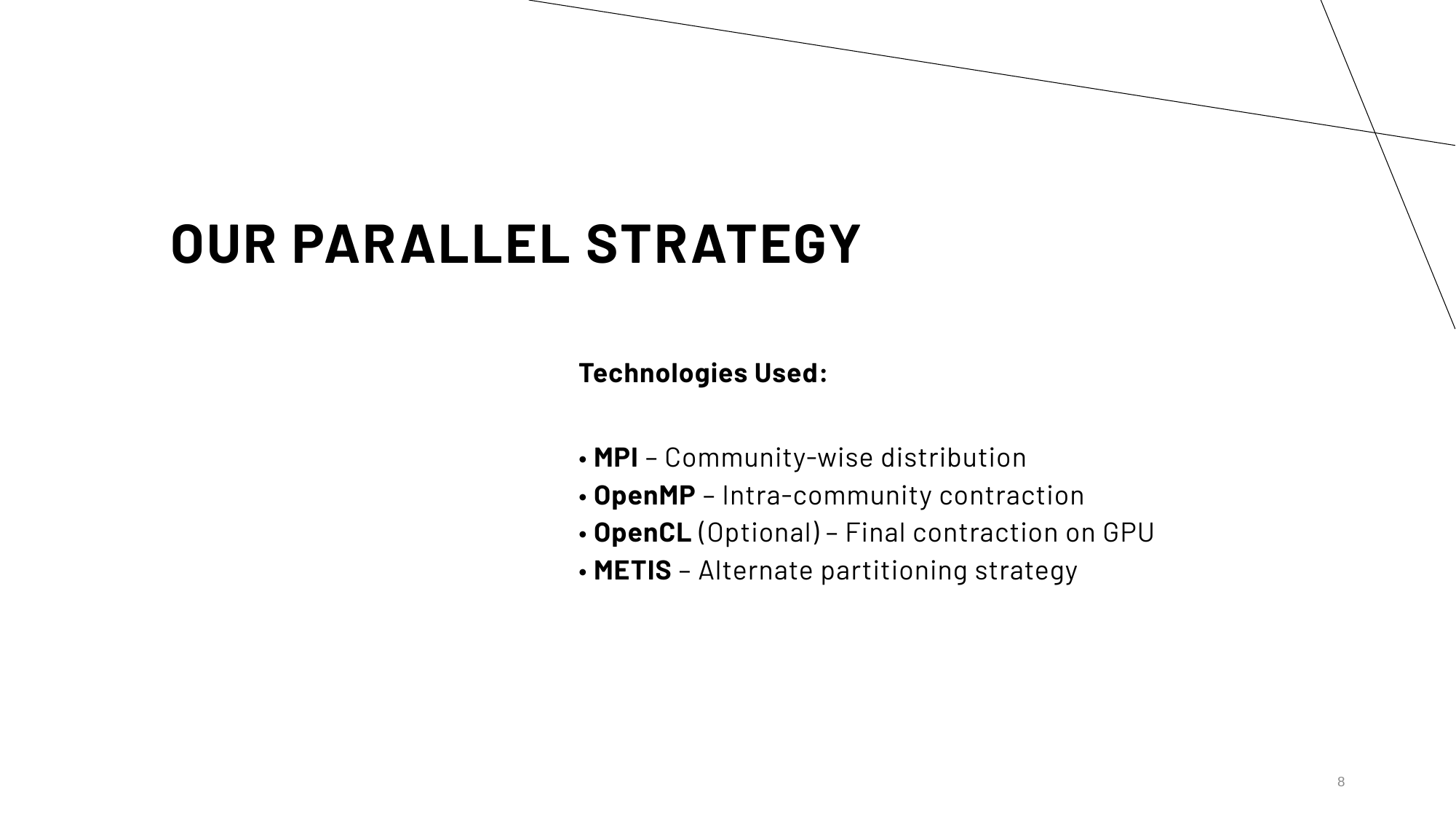

# Our Parallel Strategy
Technologies Used:
• MPI – Community-wise distribution
• OpenMP – Intra-community contraction
• OpenCL (Optional) – Final contraction on GPU
• METIS – Alternate partitioning strategy
8